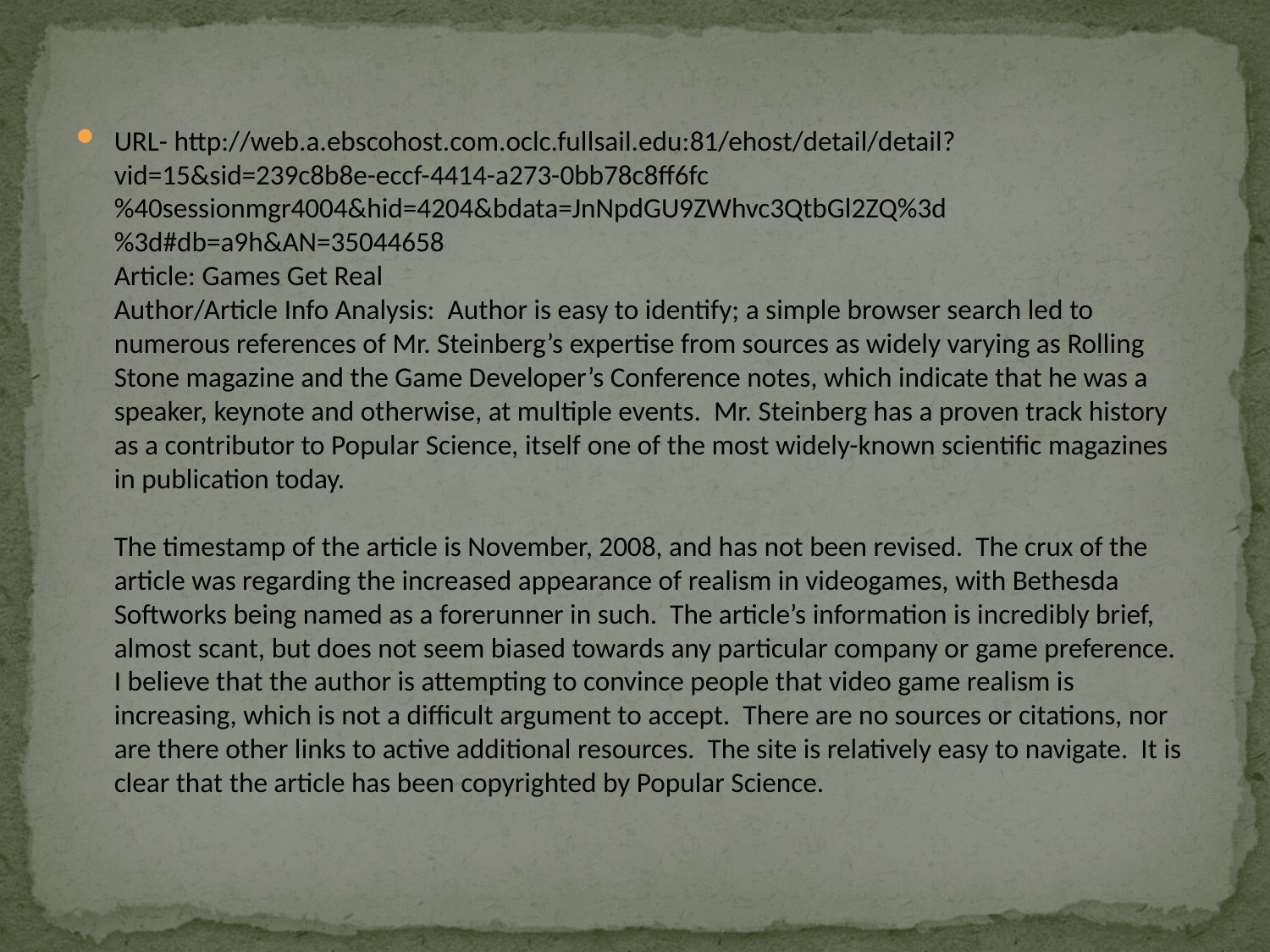

#
URL- http://web.a.ebscohost.com.oclc.fullsail.edu:81/ehost/detail/detail?vid=15&sid=239c8b8e-eccf-4414-a273-0bb78c8ff6fc%40sessionmgr4004&hid=4204&bdata=JnNpdGU9ZWhvc3QtbGl2ZQ%3d%3d#db=a9h&AN=35044658
Article: Games Get Real
Author/Article Info Analysis:  Author is easy to identify; a simple browser search led to numerous references of Mr. Steinberg’s expertise from sources as widely varying as Rolling Stone magazine and the Game Developer’s Conference notes, which indicate that he was a speaker, keynote and otherwise, at multiple events.  Mr. Steinberg has a proven track history as a contributor to Popular Science, itself one of the most widely-known scientific magazines in publication today.
The timestamp of the article is November, 2008, and has not been revised.  The crux of the article was regarding the increased appearance of realism in videogames, with Bethesda Softworks being named as a forerunner in such.  The article’s information is incredibly brief, almost scant, but does not seem biased towards any particular company or game preference.  I believe that the author is attempting to convince people that video game realism is increasing, which is not a difficult argument to accept.  There are no sources or citations, nor are there other links to active additional resources.  The site is relatively easy to navigate.  It is clear that the article has been copyrighted by Popular Science.